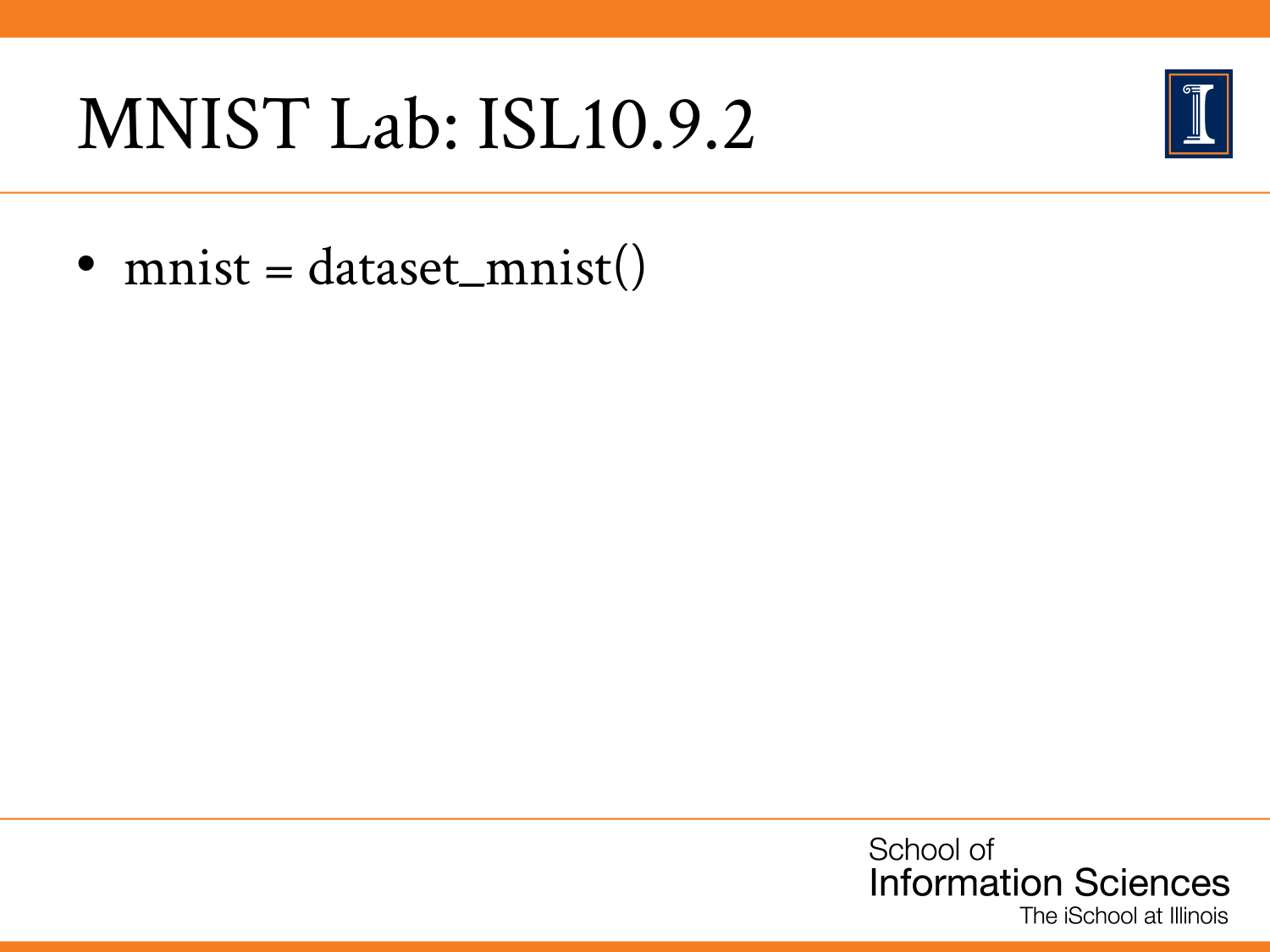

# MNIST Lab: ISL10.9.2
mnist = dataset_mnist()